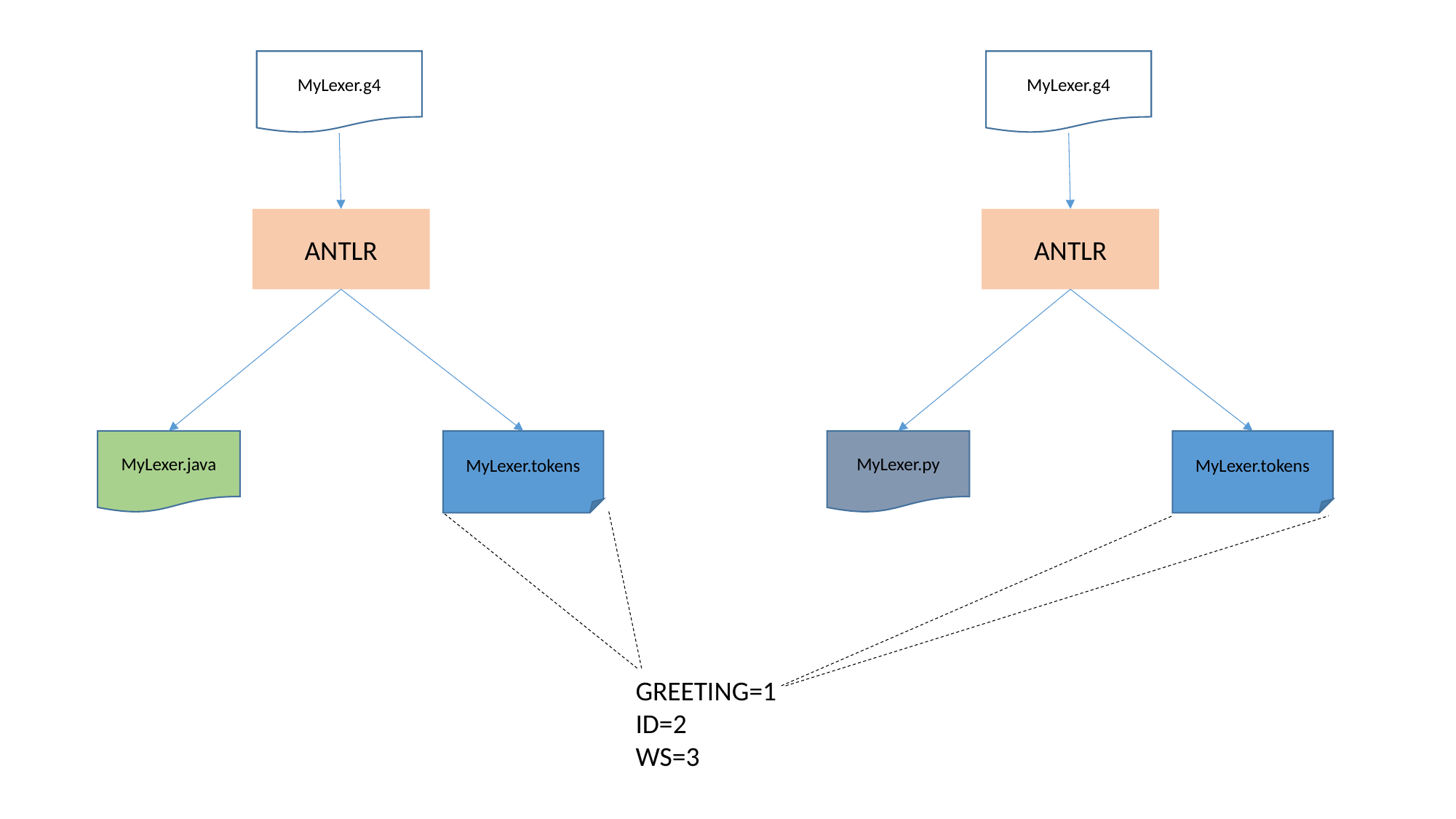

MyLexer.g4
MyLexer.g4
ANTLR
ANTLR
MyLexer.java
MyLexer.tokens
MyLexer.py
MyLexer.tokens
GREETING=1
ID=2
WS=3